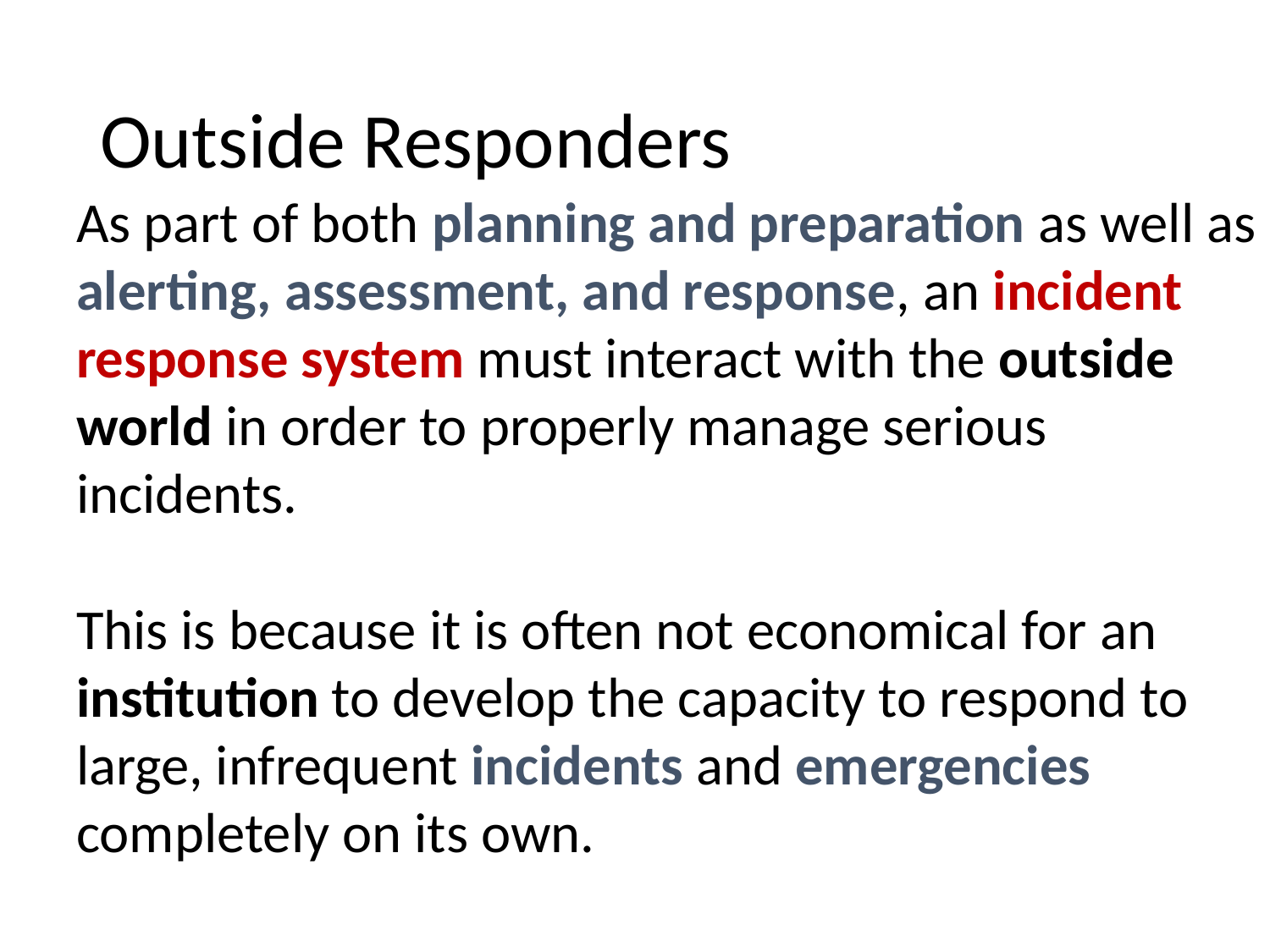

# Outside Responders
As part of both planning and preparation as well as alerting, assessment, and response, an incident response system must interact with the outside world in order to properly manage serious incidents.

This is because it is often not economical for an institution to develop the capacity to respond to large, infrequent incidents and emergencies completely on its own.